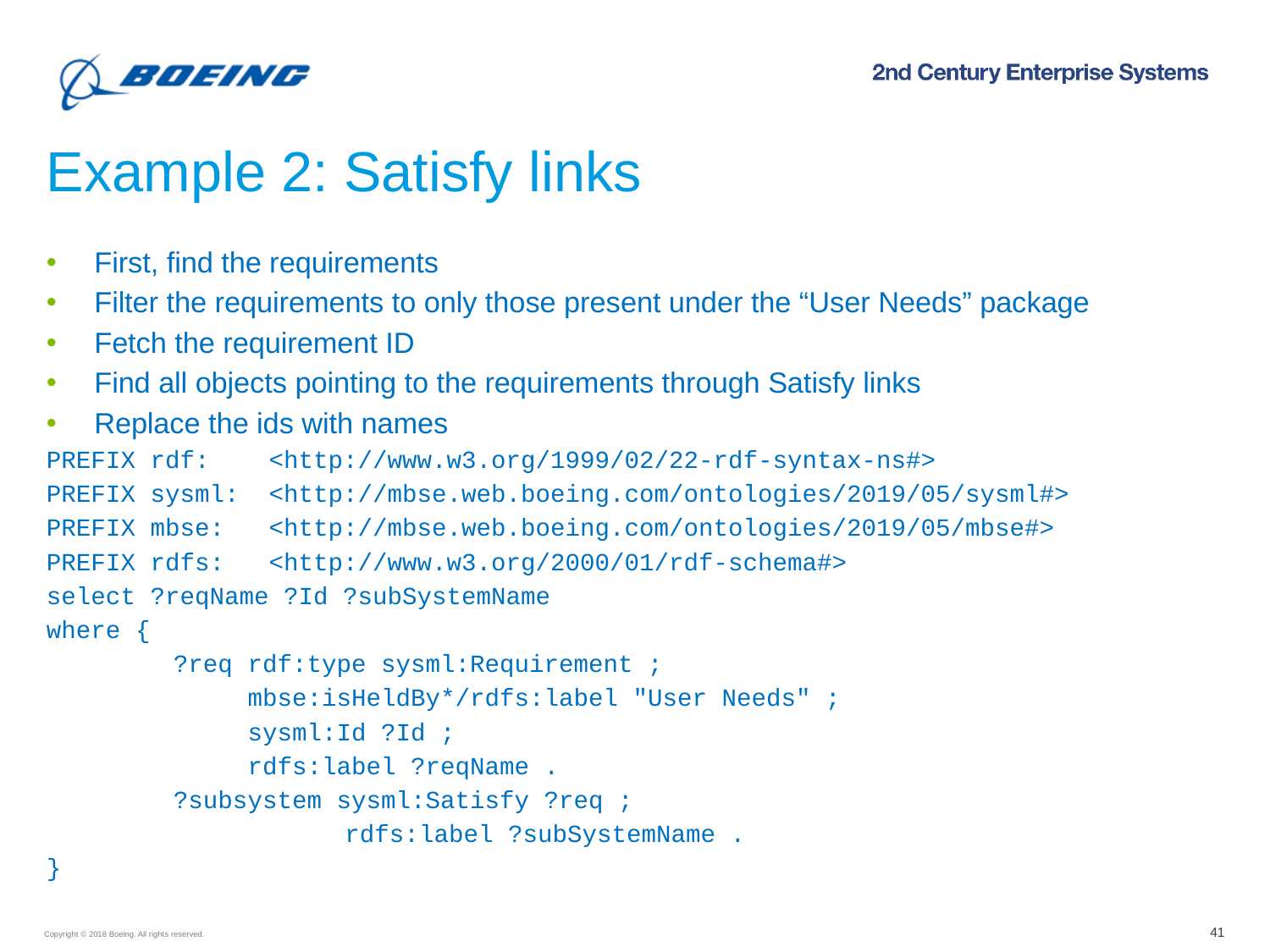

# Example 2: Satisfy links
First, find the requirements
Filter the requirements to only those present under the “User Needs” package
Fetch the requirement ID
Find all objects pointing to the requirements through Satisfy links
Replace the ids with names
PREFIX rdf:    <http://www.w3.org/1999/02/22-rdf-syntax-ns#>
PREFIX sysml:  <http://mbse.web.boeing.com/ontologies/2019/05/sysml#>
PREFIX mbse:   <http://mbse.web.boeing.com/ontologies/2019/05/mbse#>
PREFIX rdfs:   <http://www.w3.org/2000/01/rdf-schema#>
select ?reqName ?Id ?subSystemName
where {
	?req rdf:type sysml:Requirement ;
	     mbse:isHeldBy*/rdfs:label "User Needs" ;
	     sysml:Id ?Id ;
	     rdfs:label ?reqName .
	?subsystem sysml:Satisfy ?req ;
		   rdfs:label ?subSystemName .
}
41